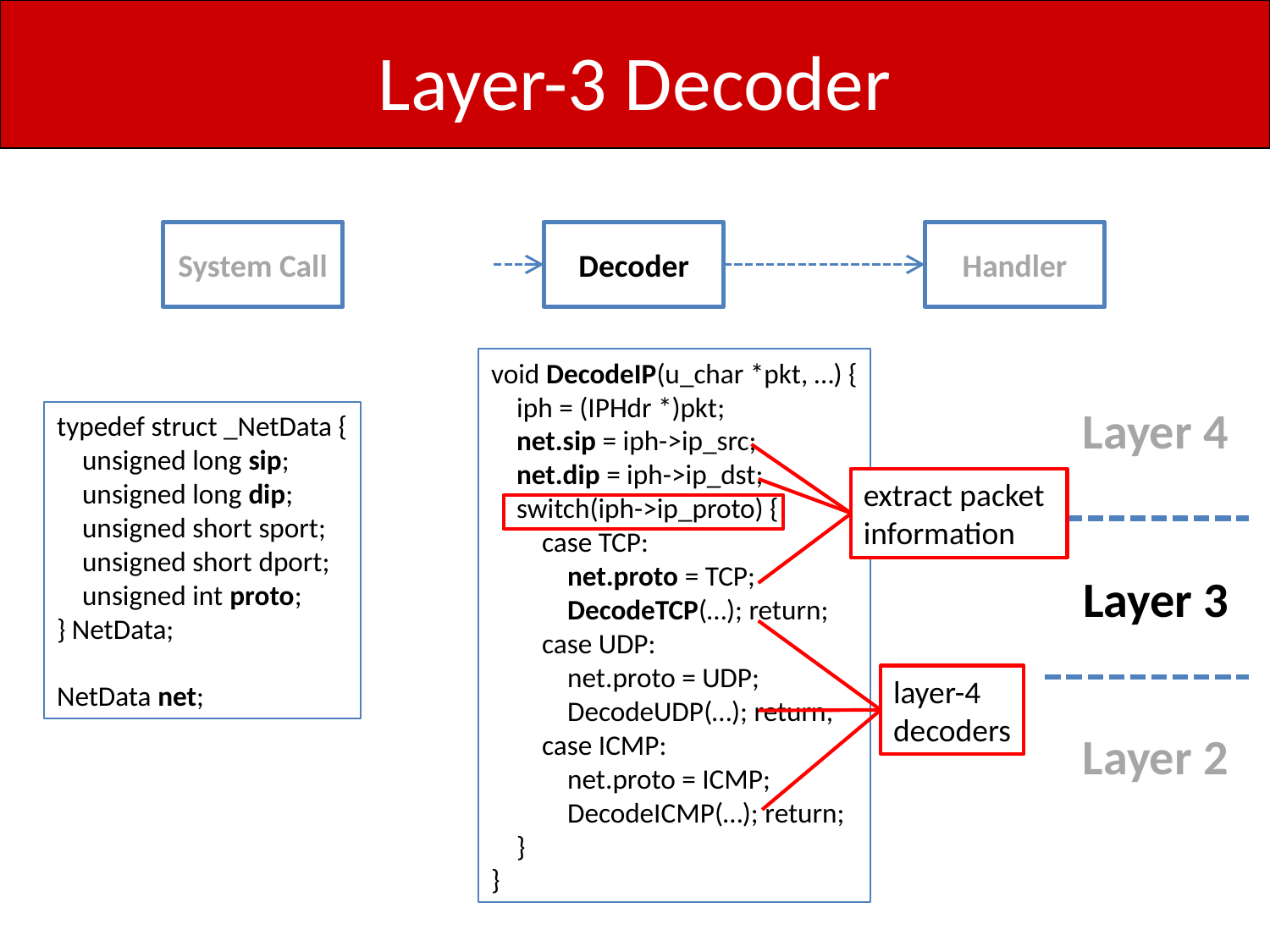

# Layer-3 Decoder
System Call
Decoder
Handler
void DecodeIP(u_char *pkt, …) {
    iph = (IPHdr *)pkt;
    net.sip = iph->ip_src;
    net.dip = iph->ip_dst;
    switch(iph->ip_proto) {
        case TCP:
            net.proto = TCP;
            DecodeTCP(…); return;
        case UDP:
            net.proto = UDP;
            DecodeUDP(…); return;
        case ICMP:
            net.proto = ICMP;
            DecodeICMP(…); return;
    }
}
Layer 4
typedef struct _NetData {
    unsigned long sip;
    unsigned long dip;
    unsigned short sport;
    unsigned short dport;
    unsigned int proto;
} NetData;

NetData net;
extract packet information

Layer 3
layer-4
decoders
Layer 2